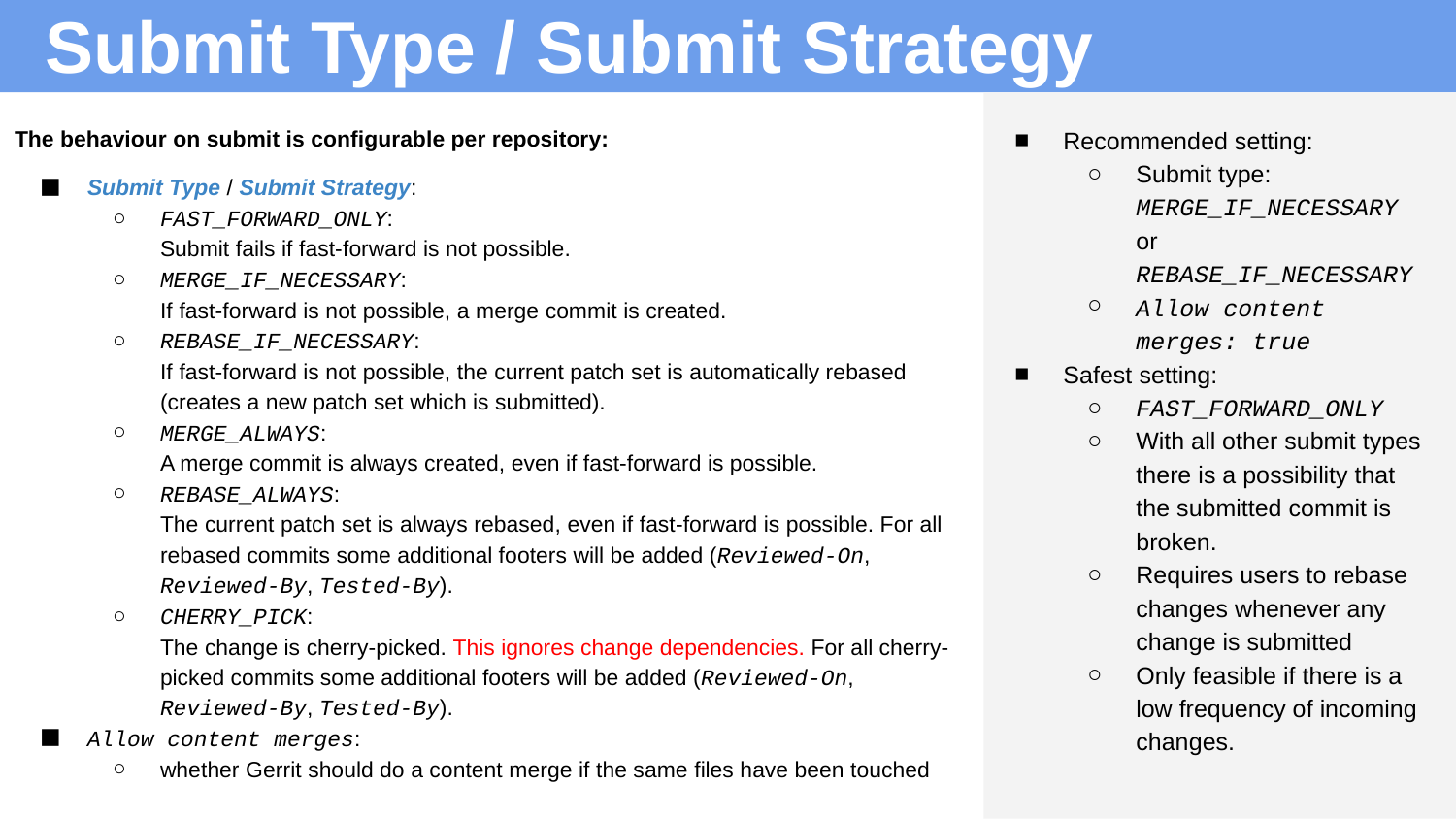

# Submit Type / Submit Strategy

The behaviour on submit is configurable per repository:
Submit Type / Submit Strategy:
FAST_FORWARD_ONLY:
Submit fails if fast-forward is not possible.
MERGE_IF_NECESSARY:
If fast-forward is not possible, a merge commit is created.
REBASE_IF_NECESSARY:
If fast-forward is not possible, the current patch set is automatically rebased (creates a new patch set which is submitted).
MERGE_ALWAYS:
A merge commit is always created, even if fast-forward is possible.
REBASE_ALWAYS:
The current patch set is always rebased, even if fast-forward is possible. For all rebased commits some additional footers will be added (Reviewed-On, Reviewed-By, Tested-By).
CHERRY_PICK:
The change is cherry-picked. This ignores change dependencies. For all cherry-picked commits some additional footers will be added (Reviewed-On, Reviewed-By, Tested-By).
Allow content merges:
whether Gerrit should do a content merge if the same files have been touched
Recommended setting:
Submit type: MERGE_IF_NECESSARY or REBASE_IF_NECESSARY
Allow content merges: true
Safest setting:
FAST_FORWARD_ONLY
With all other submit types there is a possibility that the submitted commit is broken.
Requires users to rebase changes whenever any change is submitted
Only feasible if there is a low frequency of incoming changes.